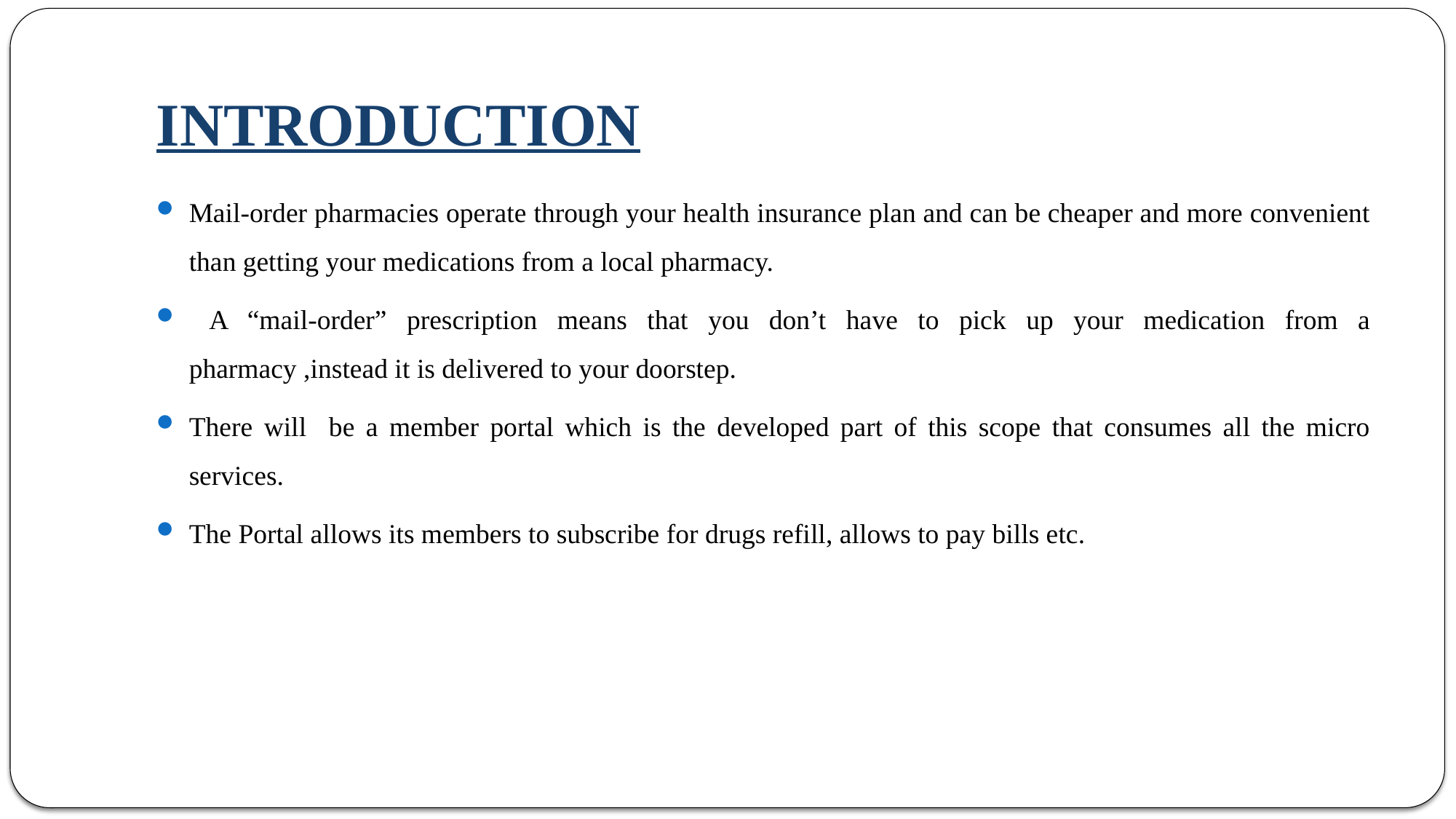

# INTRODUCTION
Mail-order pharmacies operate through your health insurance plan and can be cheaper and more convenient than getting your medications from a local pharmacy.
 A “mail-order” prescription means that you don’t have to pick up your medication from a pharmacy ,instead it is delivered to your doorstep.
There will  be a member portal which is the developed part of this scope that consumes all the micro services.
The Portal allows its members to subscribe for drugs refill, allows to pay bills etc.